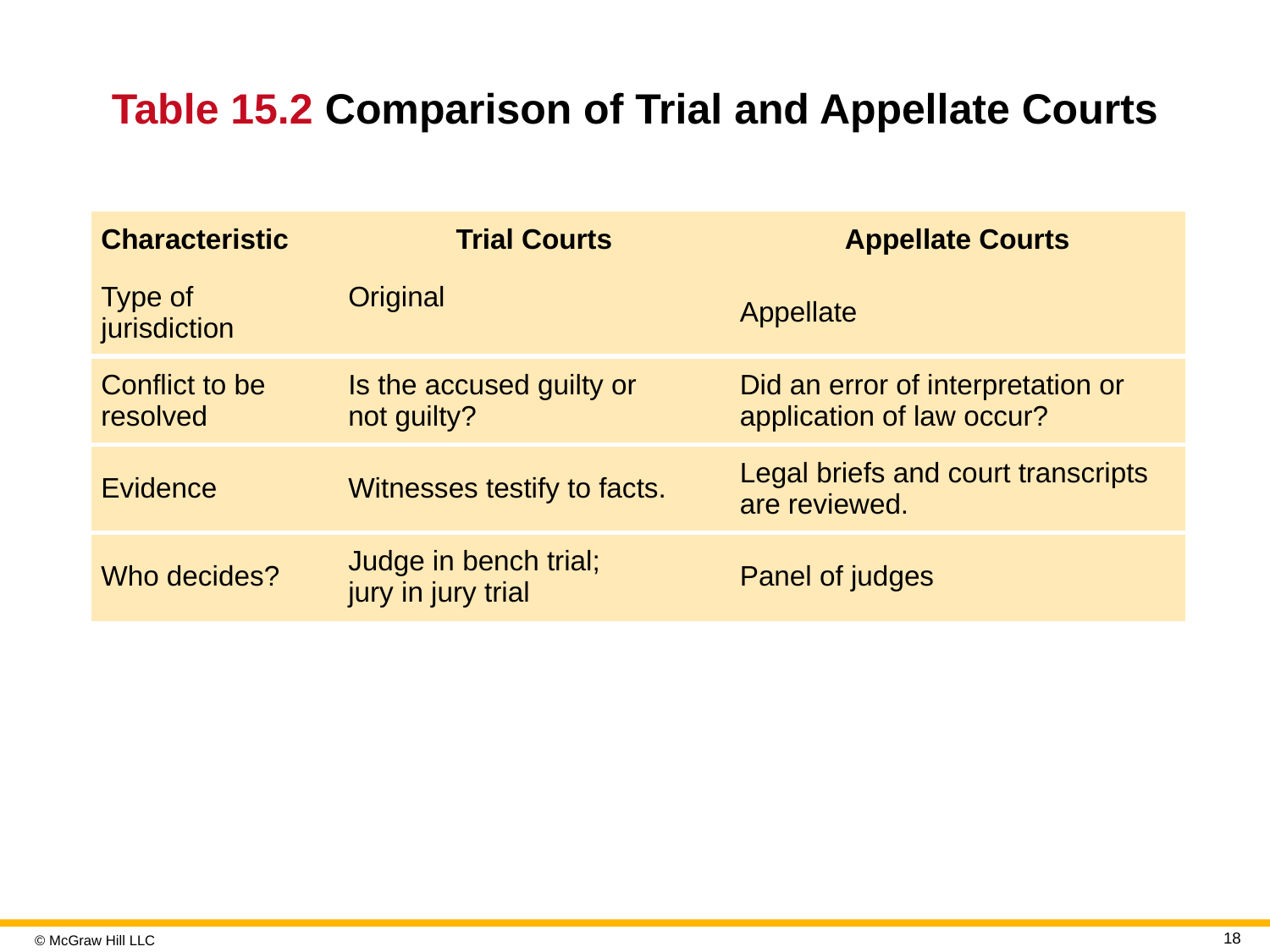

# Table 15.2 Comparison of Trial and Appellate Courts
| Characteristic | Trial Courts | Appellate Courts |
| --- | --- | --- |
| Type of jurisdiction | Original | Appellate |
| Conflict to be resolved | Is the accused guilty or not guilty? | Did an error of interpretation or application of law occur? |
| Evidence | Witnesses testify to facts. | Legal briefs and court transcripts are reviewed. |
| Who decides? | Judge in bench trial; jury in jury trial | Panel of judges |
Table divided into three columns summarizes comparison of trial and appellate courts. The column headers are marked from left to right as: Characteristic, trial courts, and appellate courts.
18